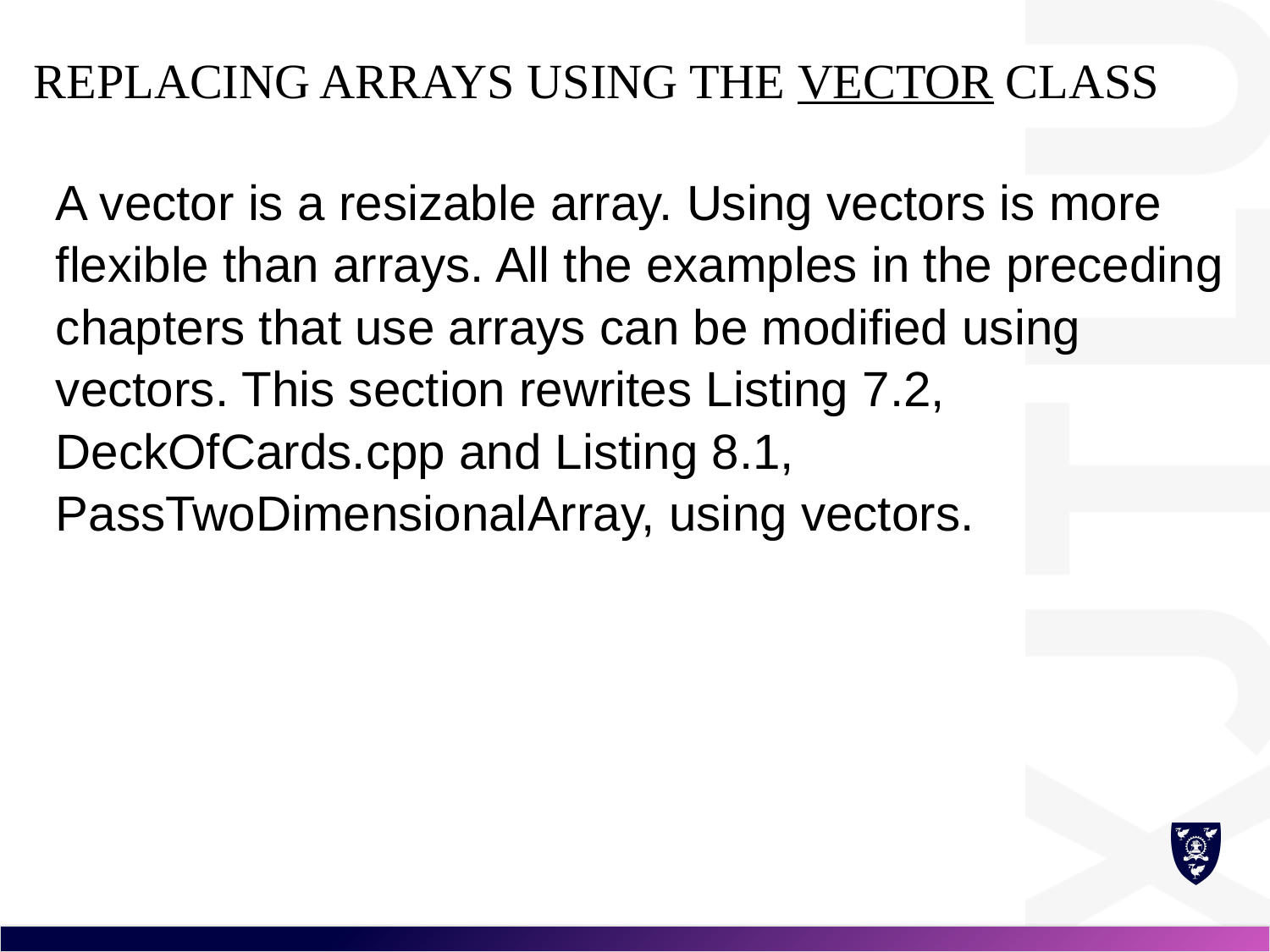

# Replacing Arrays Using the vector Class
A vector is a resizable array. Using vectors is more flexible than arrays. All the examples in the preceding chapters that use arrays can be modified using vectors. This section rewrites Listing 7.2, DeckOfCards.cpp and Listing 8.1, PassTwoDimensionalArray, using vectors.

30